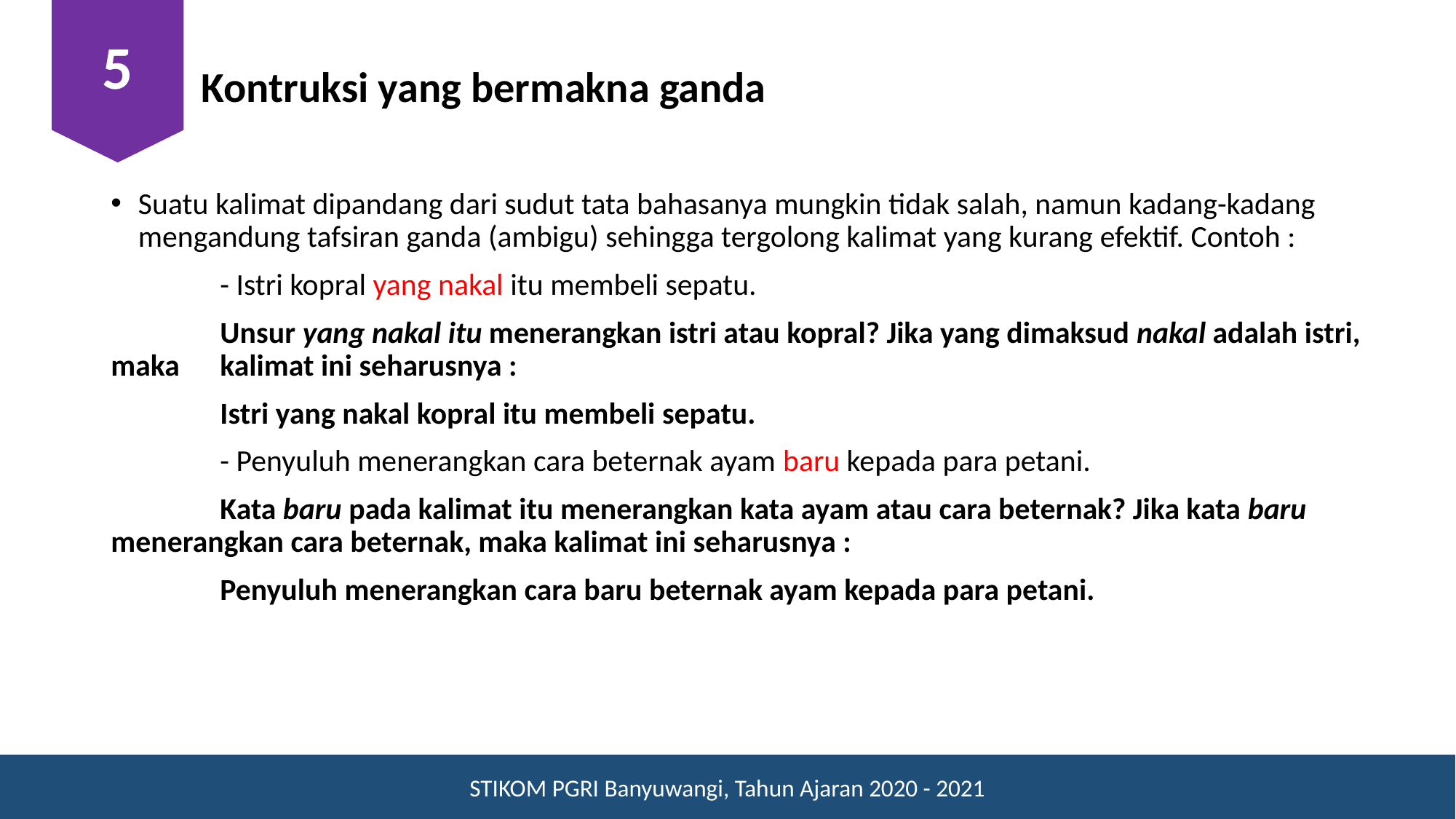

5
# Kontruksi yang bermakna ganda
Suatu kalimat dipandang dari sudut tata bahasanya mungkin tidak salah, namun kadang-kadang mengandung tafsiran ganda (ambigu) sehingga tergolong kalimat yang kurang efektif. Contoh :
	- Istri kopral yang nakal itu membeli sepatu.
	Unsur yang nakal itu menerangkan istri atau kopral? Jika yang dimaksud nakal adalah istri, maka 	kalimat ini seharusnya :
	Istri yang nakal kopral itu membeli sepatu.
	- Penyuluh menerangkan cara beternak ayam baru kepada para petani.
	Kata baru pada kalimat itu menerangkan kata ayam atau cara beternak? Jika kata baru 	menerangkan cara beternak, maka kalimat ini seharusnya :
	Penyuluh menerangkan cara baru beternak ayam kepada para petani.

STIKOM PGRI Banyuwangi, Tahun Ajaran 2020 - 2021